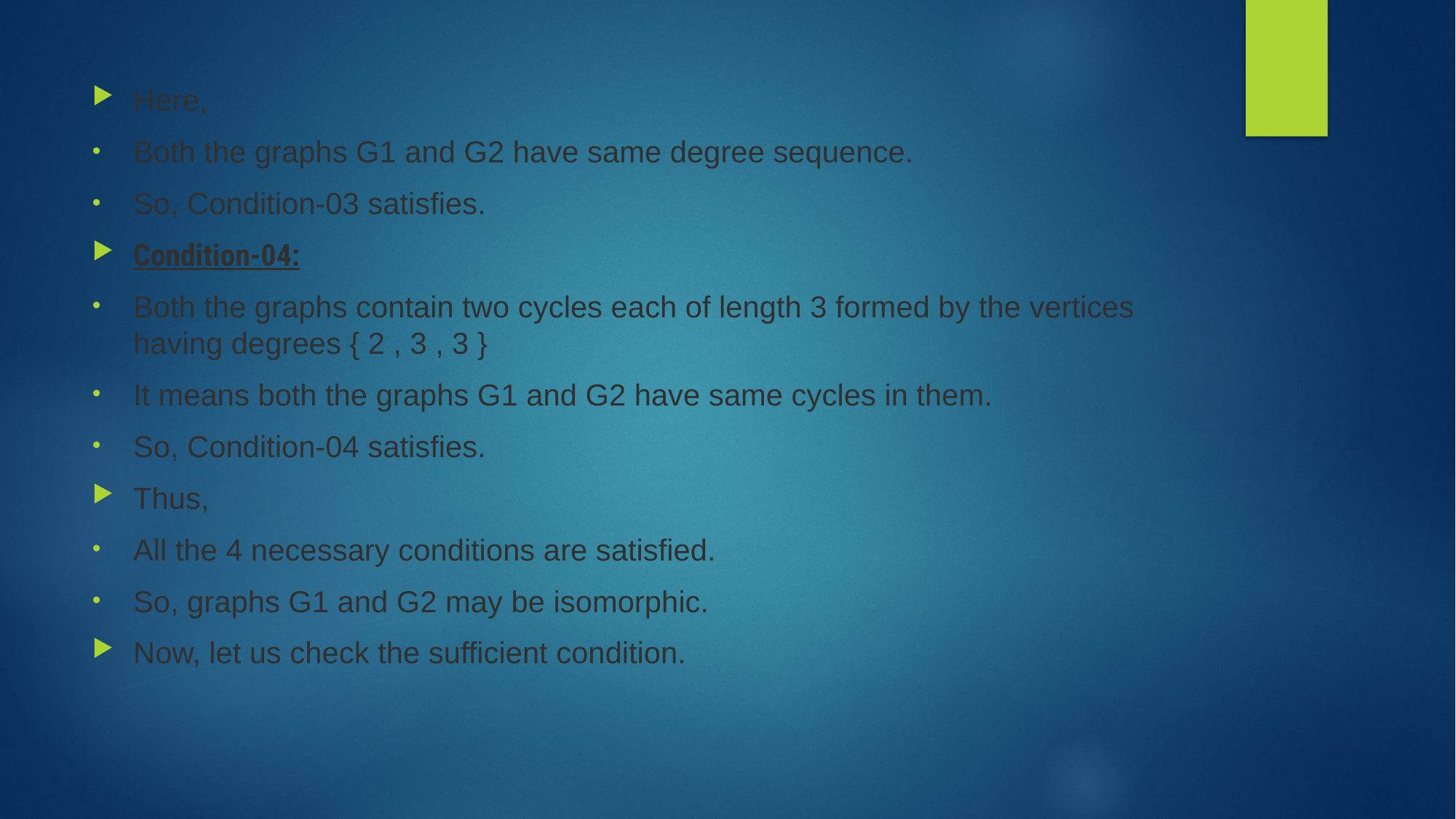

Here,
Both the graphs G1 and G2 have same degree sequence.
So, Condition-03 satisfies.
Condition-04:
Both the graphs contain two cycles each of length 3 formed by the vertices having degrees { 2 , 3 , 3 }
It means both the graphs G1 and G2 have same cycles in them.
So, Condition-04 satisfies.
Thus,
All the 4 necessary conditions are satisfied.
So, graphs G1 and G2 may be isomorphic.
Now, let us check the sufficient condition.